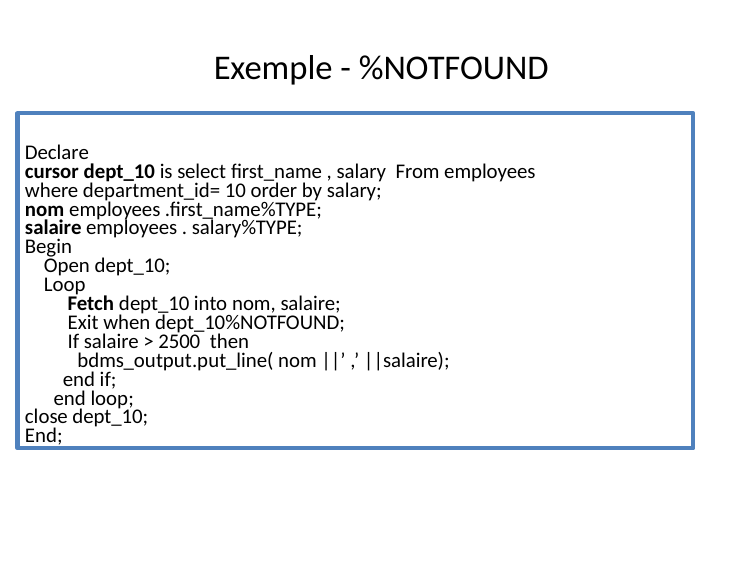

# Exemple - %NOTFOUND

Declare
cursor dept_10 is select first_name , salary  From employees
where department_id= 10 order by salary;
nom employees .first_name%TYPE;
salaire employees . salary%TYPE;
Begin
    Open dept_10;
    Loop
         Fetch dept_10 into nom, salaire;
         Exit when dept_10%NOTFOUND;
         If salaire > 2500  then
           bdms_output.put_line( nom ||’ ,’ ||salaire);
        end if;
      end loop;
close dept_10;
End;